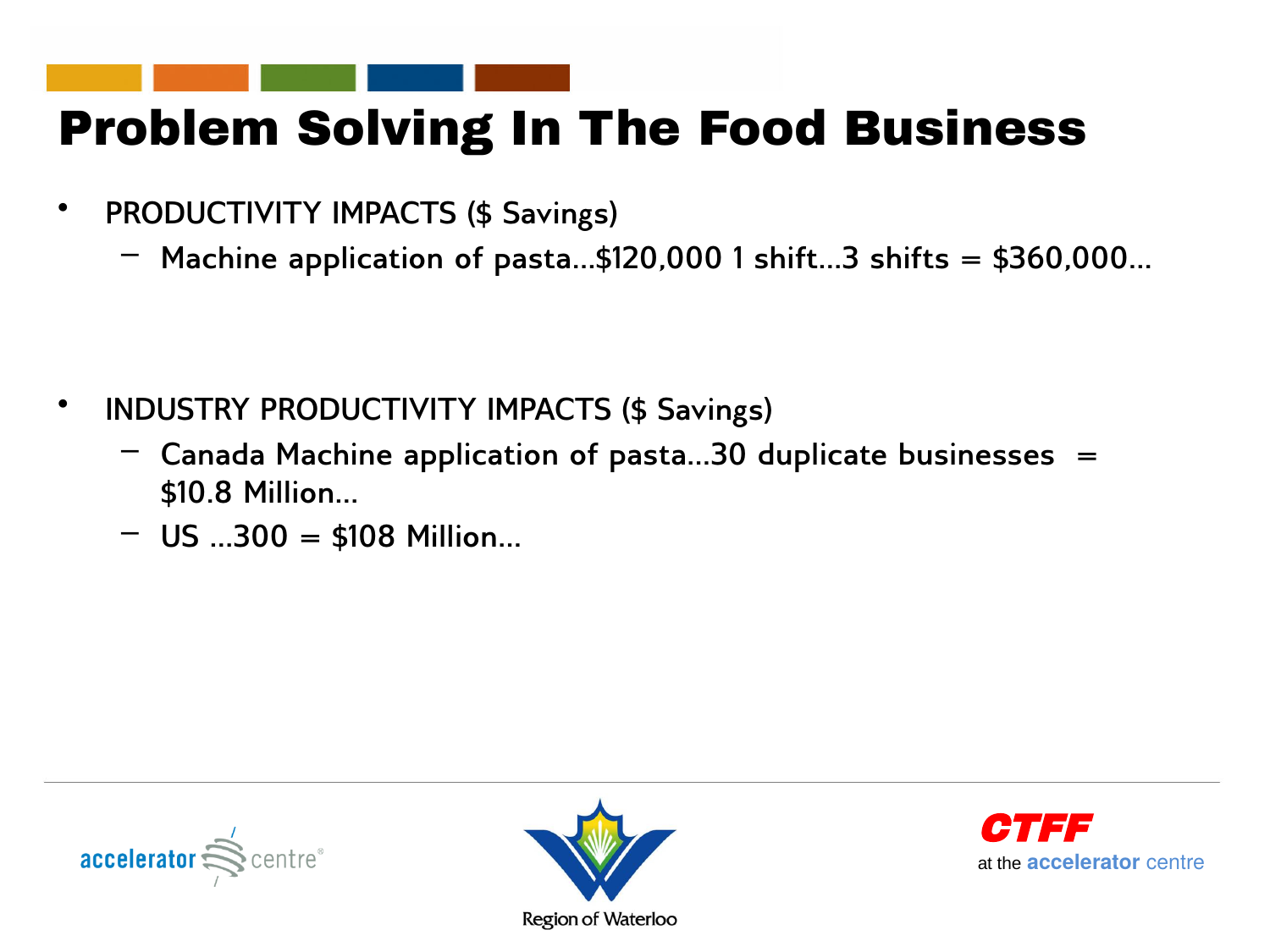

# Problem Solving In The Food Business
PRODUCTIVITY IMPACTS ($ Savings)
Machine application of pasta…$120,000 1 shift…3 shifts = $360,000…

INDUSTRY PRODUCTIVITY IMPACTS ($ Savings)
Canada Machine application of pasta…30 duplicate businesses  = $10.8 Million…
US …300 = $108 Million…